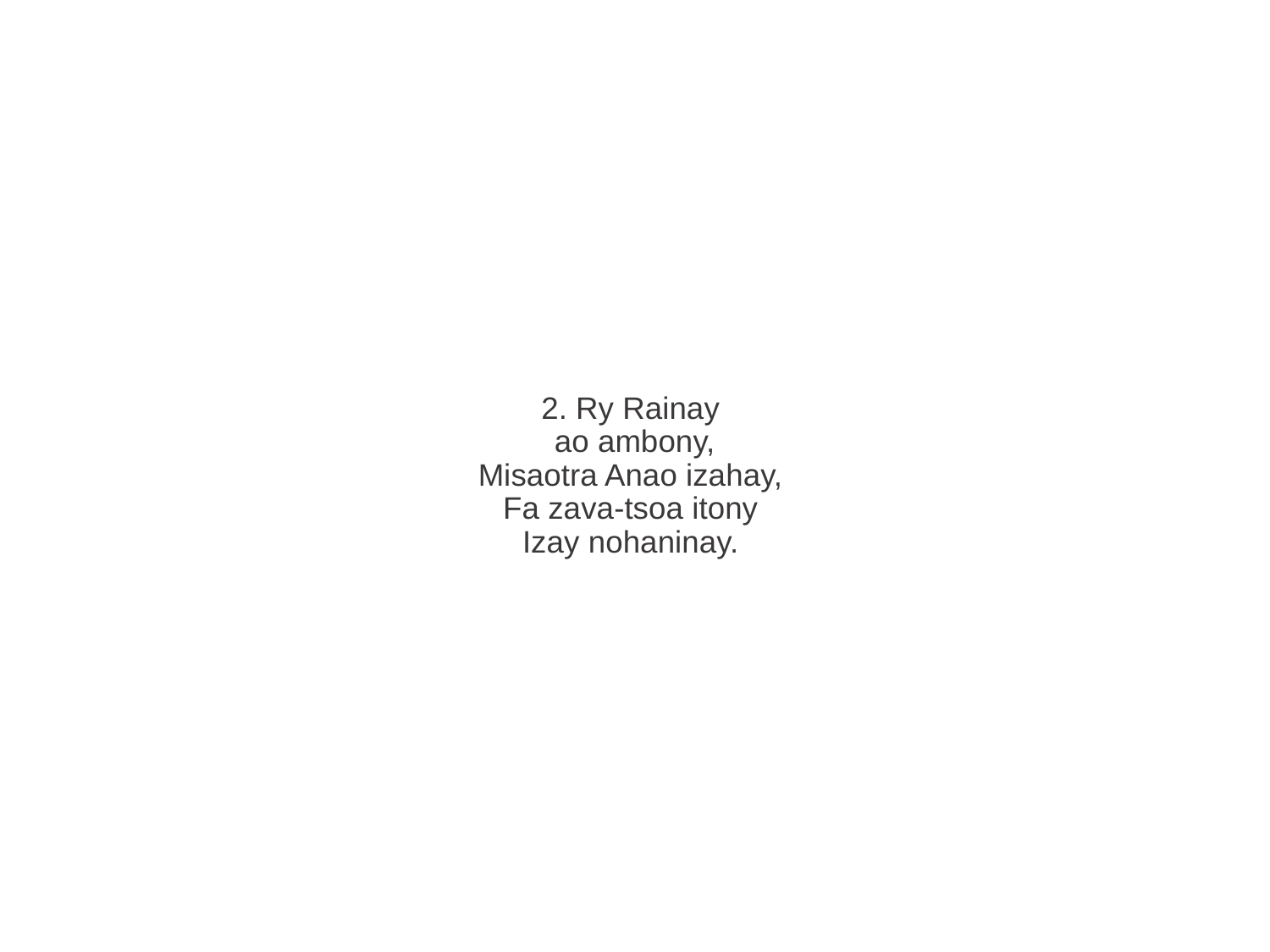

2. Ry Rainay
ao ambony,
Misaotra Anao izahay,
Fa zava-tsoa itony
Izay nohaninay.